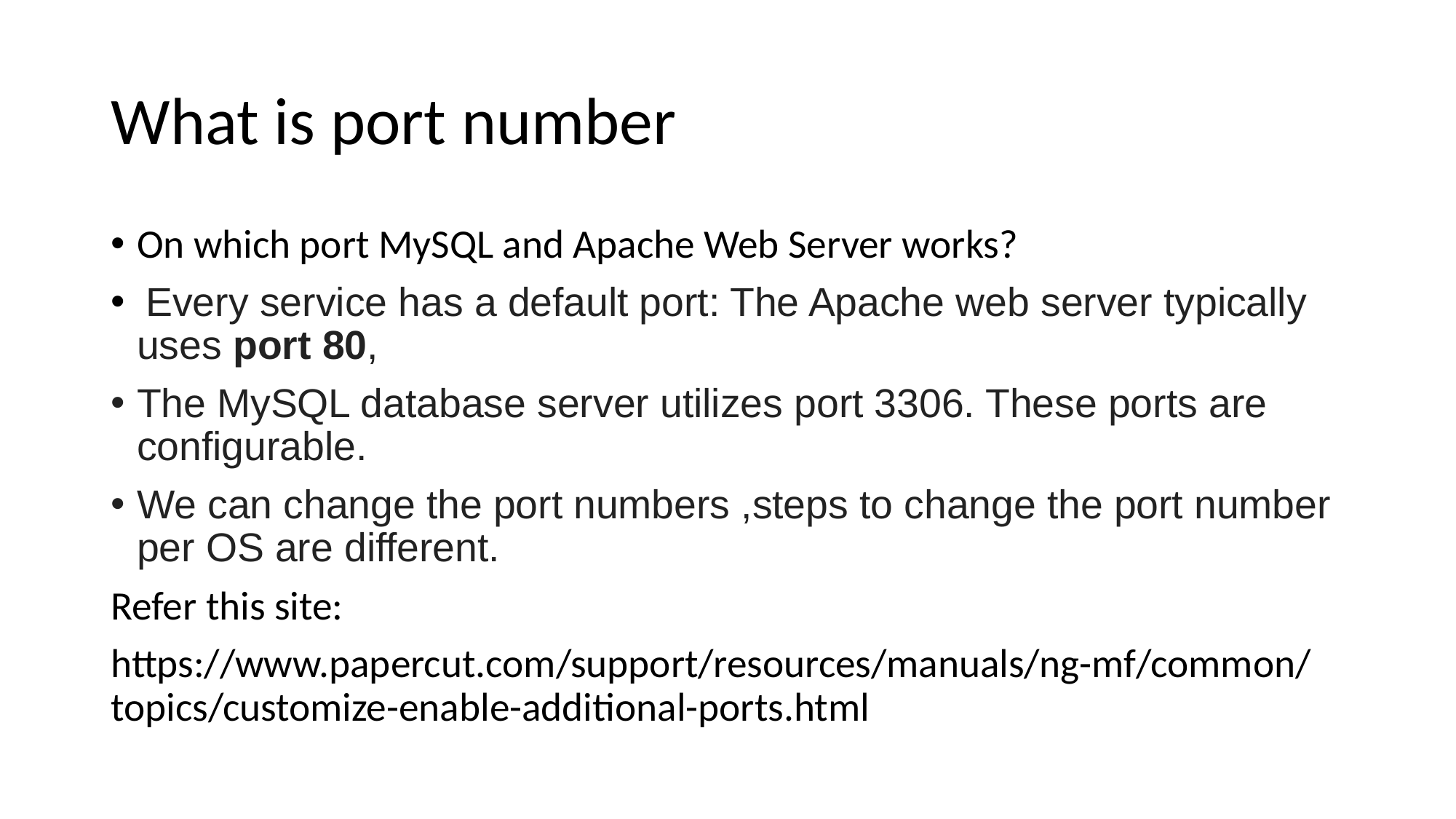

# What is port number
On which port MySQL and Apache Web Server works?
 Every service has a default port: The Apache web server typically uses port 80,
The MySQL database server utilizes port 3306. These ports are configurable.
We can change the port numbers ,steps to change the port number per OS are different.
Refer this site:
https://www.papercut.com/support/resources/manuals/ng-mf/common/topics/customize-enable-additional-ports.html